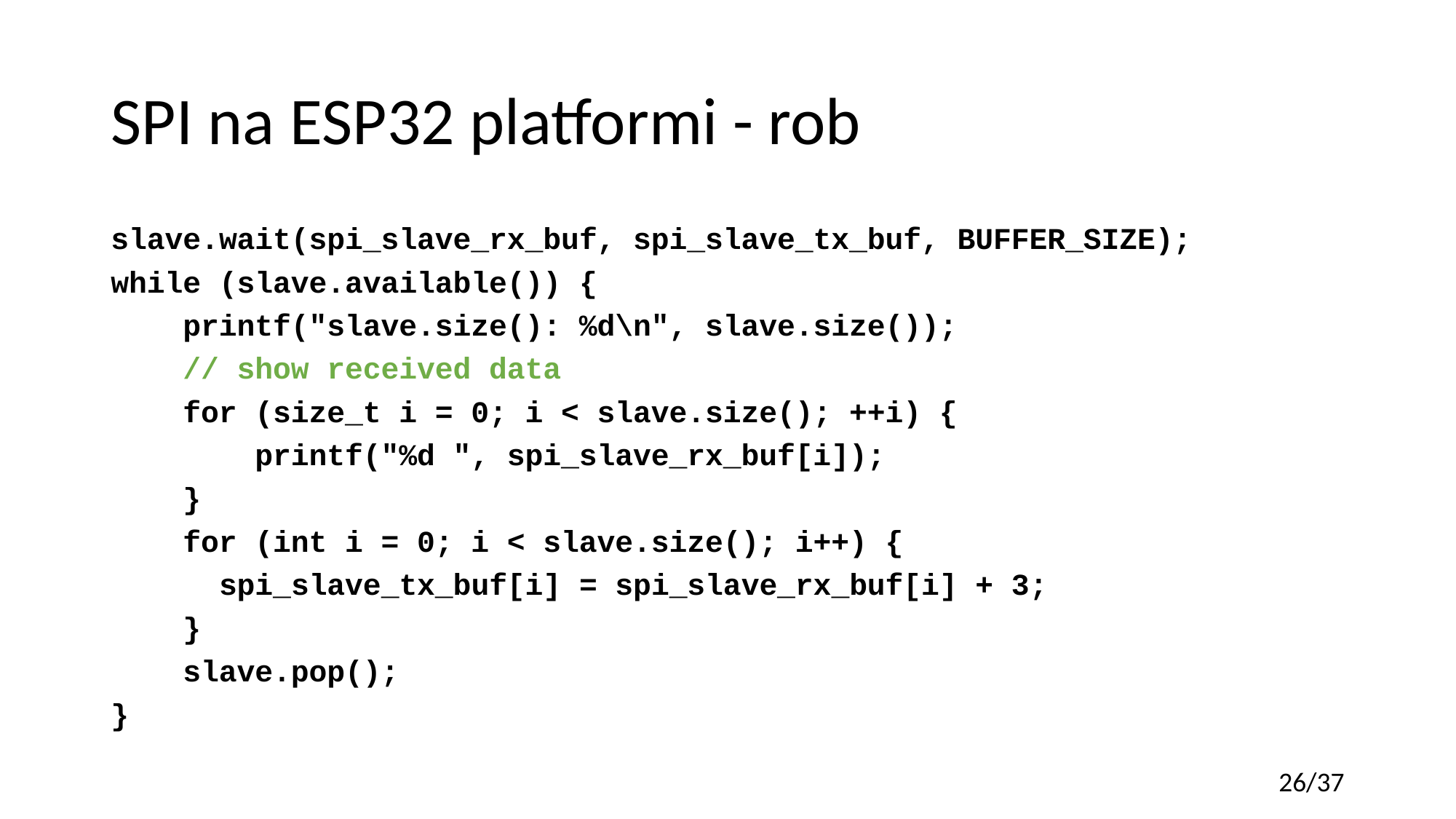

# SPI na ESP32 platformi - rob
slave.wait(spi_slave_rx_buf, spi_slave_tx_buf, BUFFER_SIZE);
while (slave.available()) {
    printf("slave.size(): %d\n", slave.size());
    // show received data
    for (size_t i = 0; i < slave.size(); ++i) {
        printf("%d ", spi_slave_rx_buf[i]);
    }
    for (int i = 0; i < slave.size(); i++) {
      spi_slave_tx_buf[i] = spi_slave_rx_buf[i] + 3;
    }
    slave.pop();
}